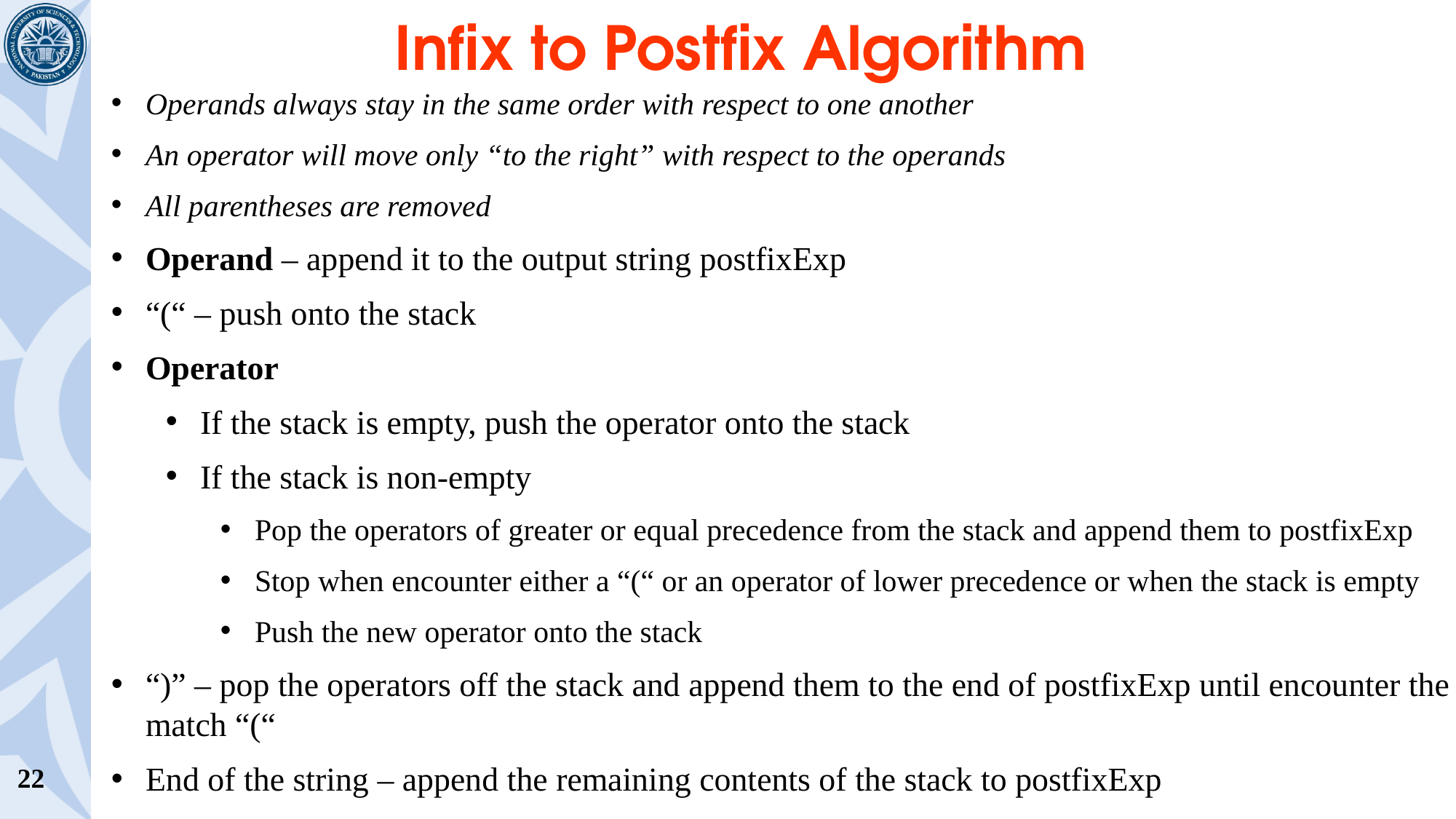

# Infix to Postfix Algorithm
Operands always stay in the same order with respect to one another
An operator will move only “to the right” with respect to the operands
All parentheses are removed
Operand – append it to the output string postfixExp
“(“ – push onto the stack
Operator
If the stack is empty, push the operator onto the stack
If the stack is non-empty
Pop the operators of greater or equal precedence from the stack and append them to postfixExp
Stop when encounter either a “(“ or an operator of lower precedence or when the stack is empty
Push the new operator onto the stack
“)” – pop the operators off the stack and append them to the end of postfixExp until encounter the match “(“
End of the string – append the remaining contents of the stack to postfixExp
22